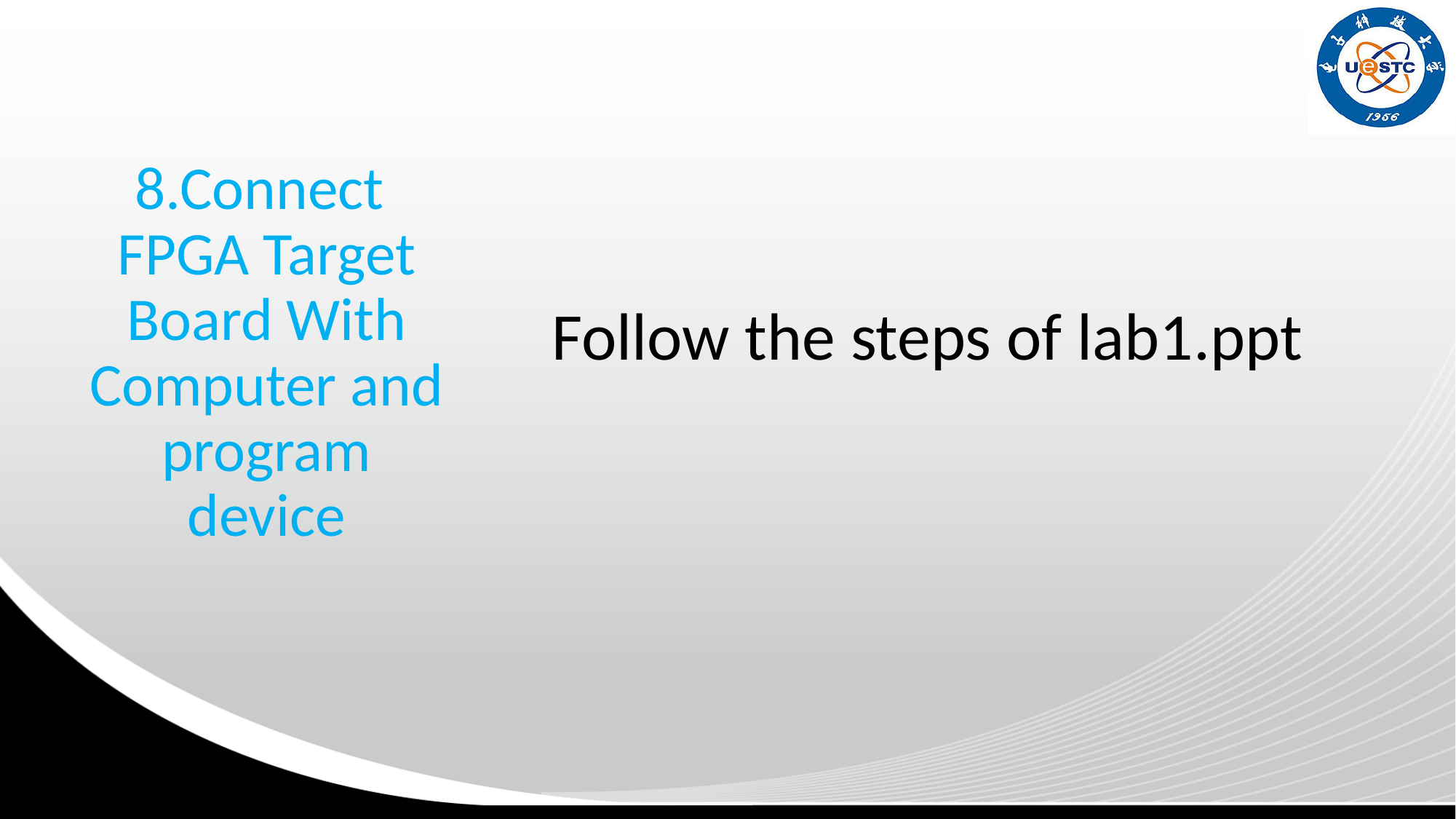

8.Connect  FPGA Target Board With Computer and program device
Follow the steps of lab1.ppt